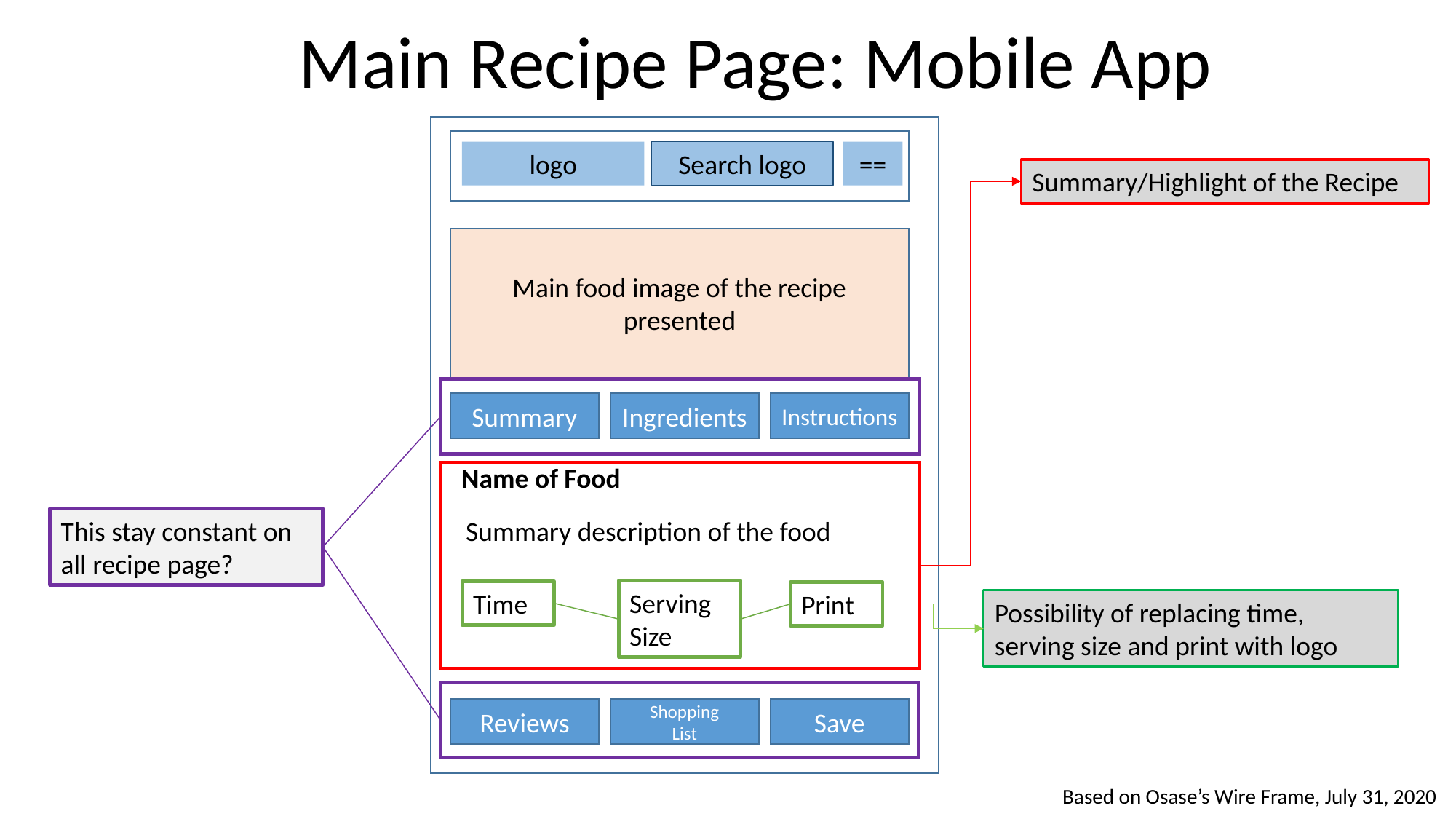

# Main Recipe Page: Mobile App

logo
Search logo
==
Summary/Highlight of the Recipe
Main food image of the recipe presented

Summary
Ingredients
Instructions
Name of Food

This stay constant on all recipe page?
Summary description of the food
Serving Size
Time
Print
Possibility of replacing time, serving size and print with logo

Reviews
Shopping
List
Save
Based on Osase’s Wire Frame, July 31, 2020